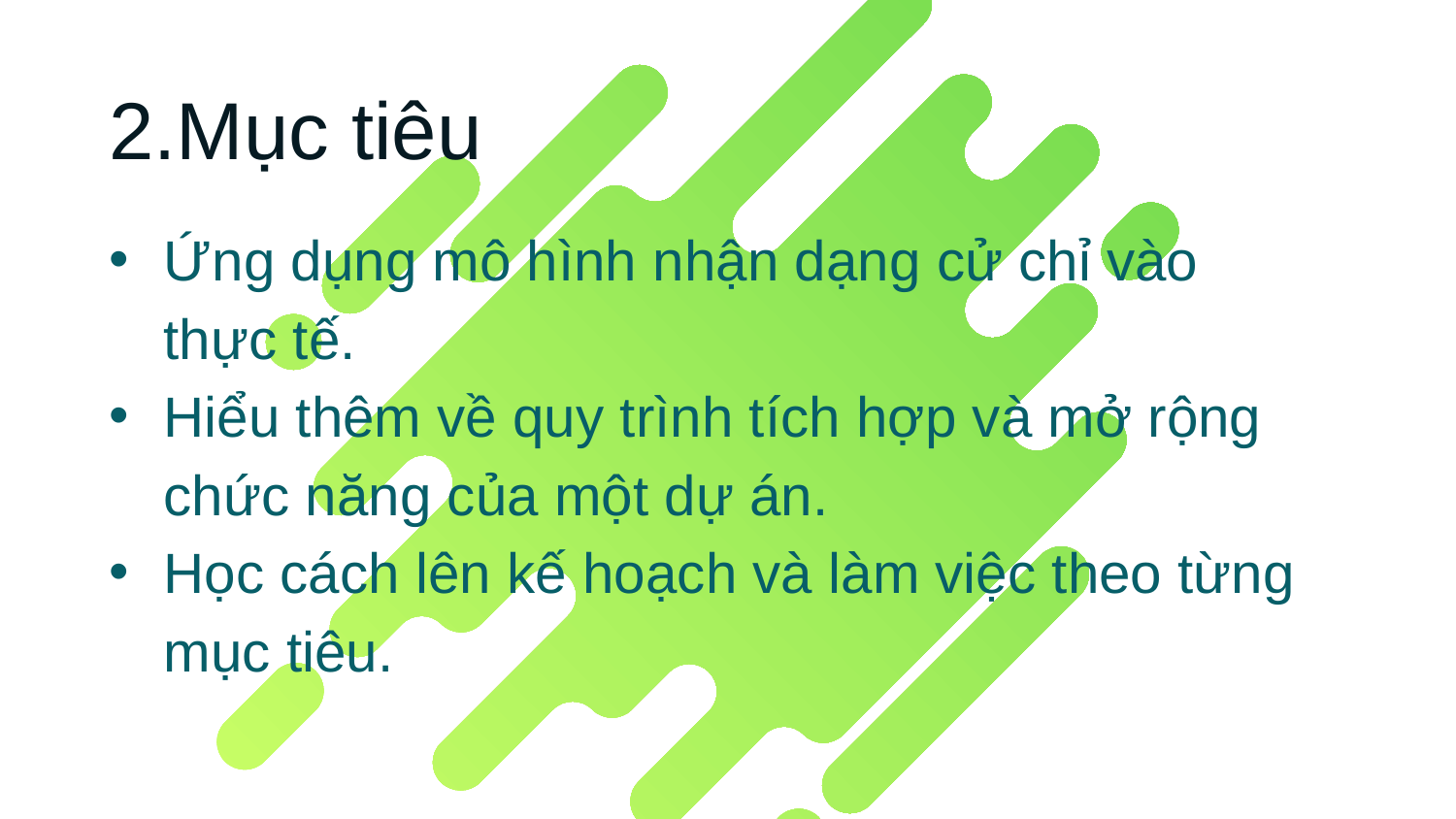

# 2.Mục tiêu
Ứng dụng mô hình nhận dạng cử chỉ vào thực tế.
Hiểu thêm về quy trình tích hợp và mở rộng chức năng của một dự án.
Học cách lên kế hoạch và làm việc theo từng mục tiêu.